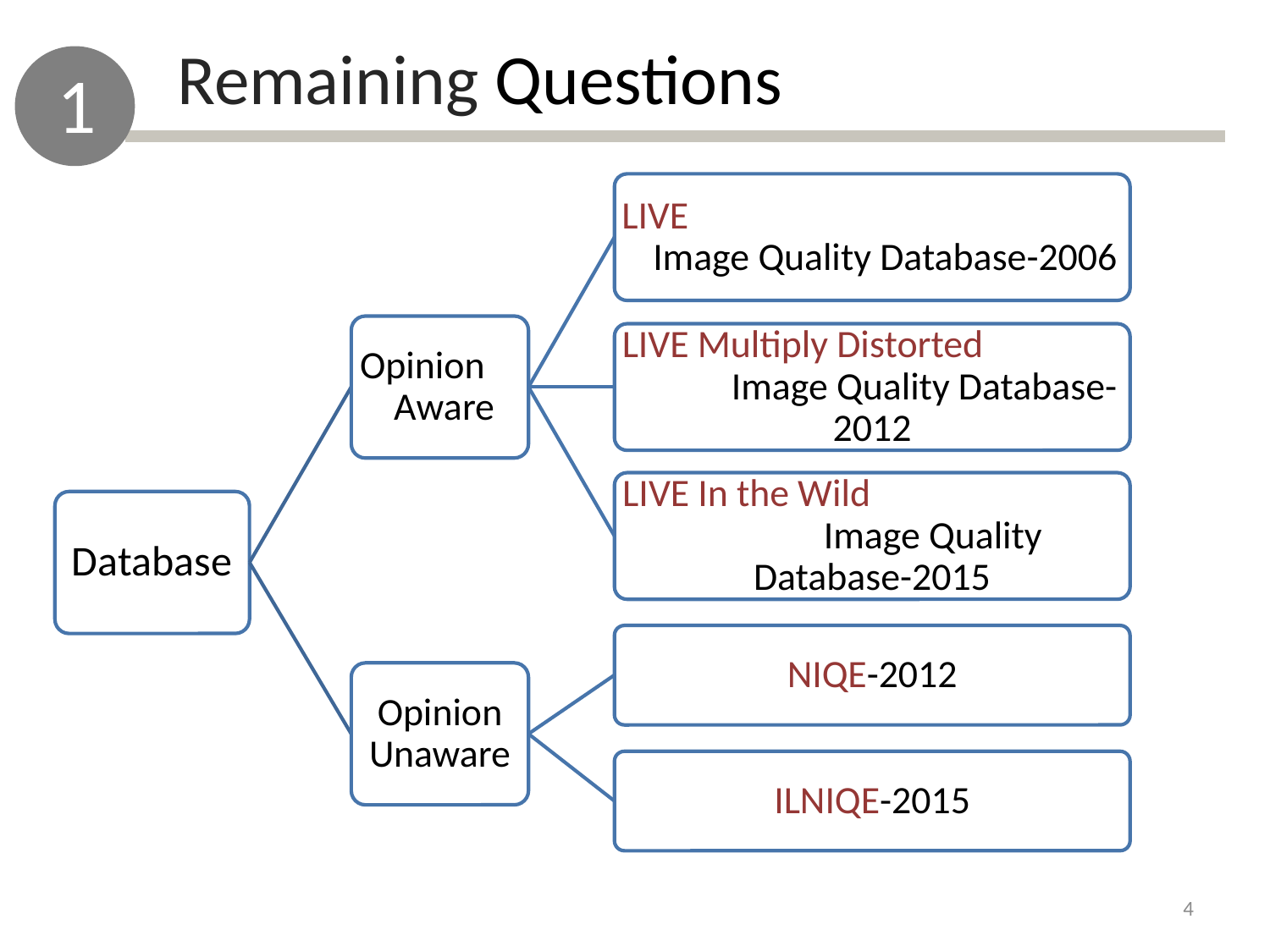

Remaining Questions

1
Database

Opinion      Aware

LIVE                                                      Image Quality Database-2006

LIVE Multiply Distorted                             Image Quality Database-2012

LIVE In the Wild                                            Image Quality Database-2015

Opinion Unaware

NIQE-2012

ILNIQE-2015
4